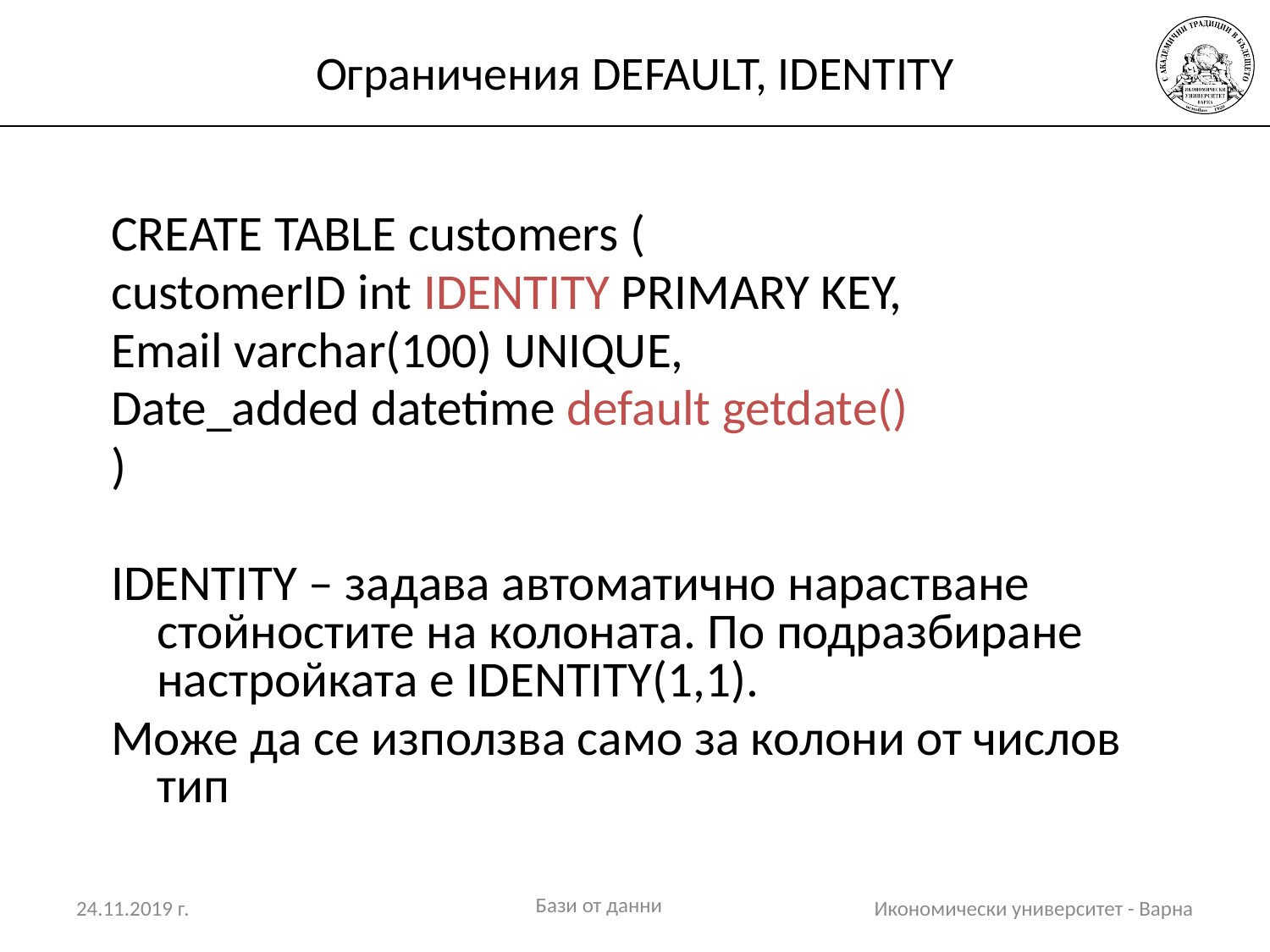

# Ограничения DEFAULT, IDENTITY
CREATE TABLE customers (
customerID int IDENTITY PRIMARY KEY,
Email varchar(100) UNIQUE,
Date_added datetime default getdate()
)

IDENTITY – задава автоматично нарастване стойностите на колоната. По подразбиране настройката е IDENTITY(1,1).
Може да се използва само за колони от числов тип
Бази от данни
24.11.2019 г.
Икономически университет - Варна